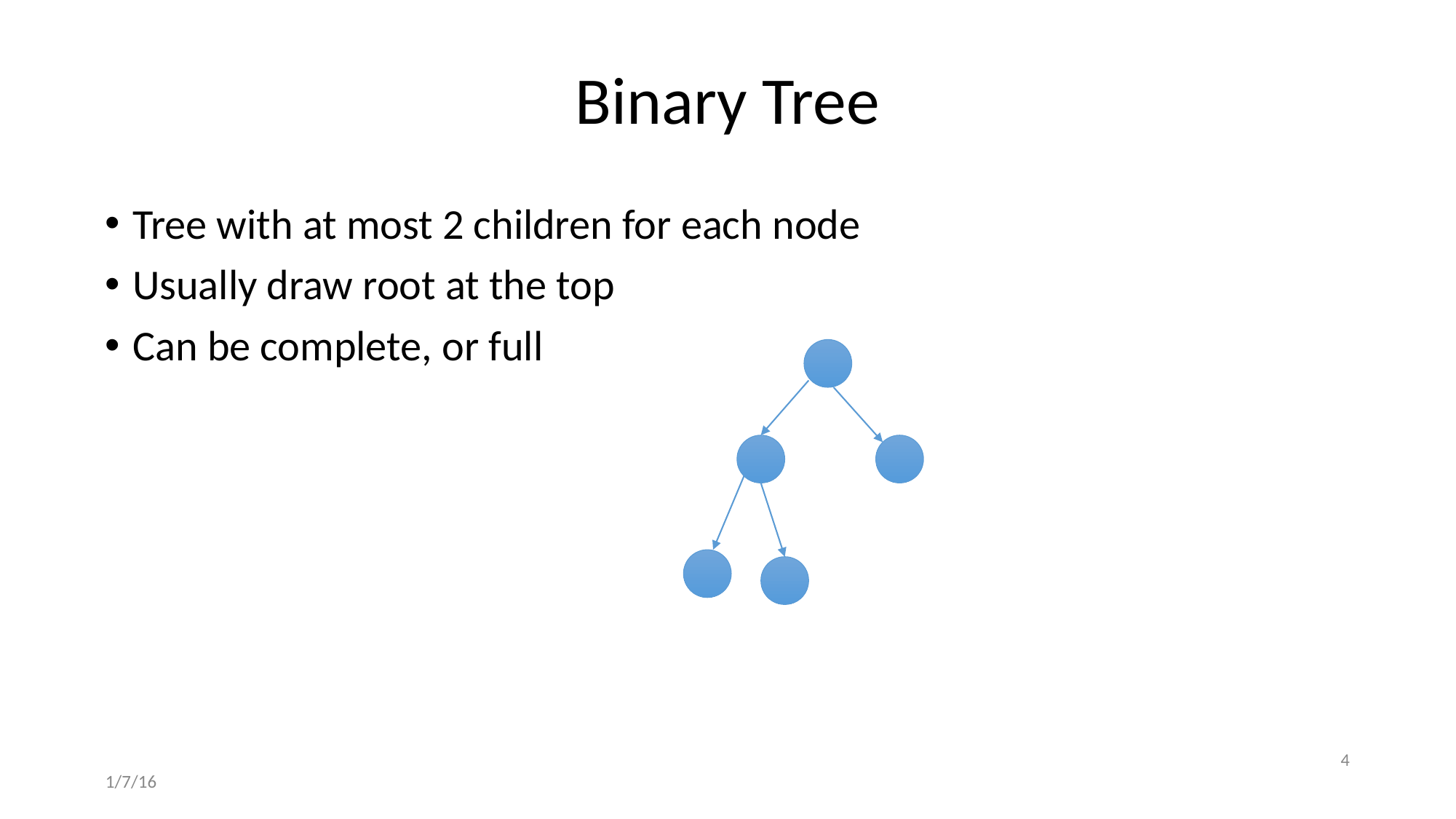

# Binary Tree
Tree with at most 2 children for each node
Usually draw root at the top
Can be complete, or full

4

1/7/16